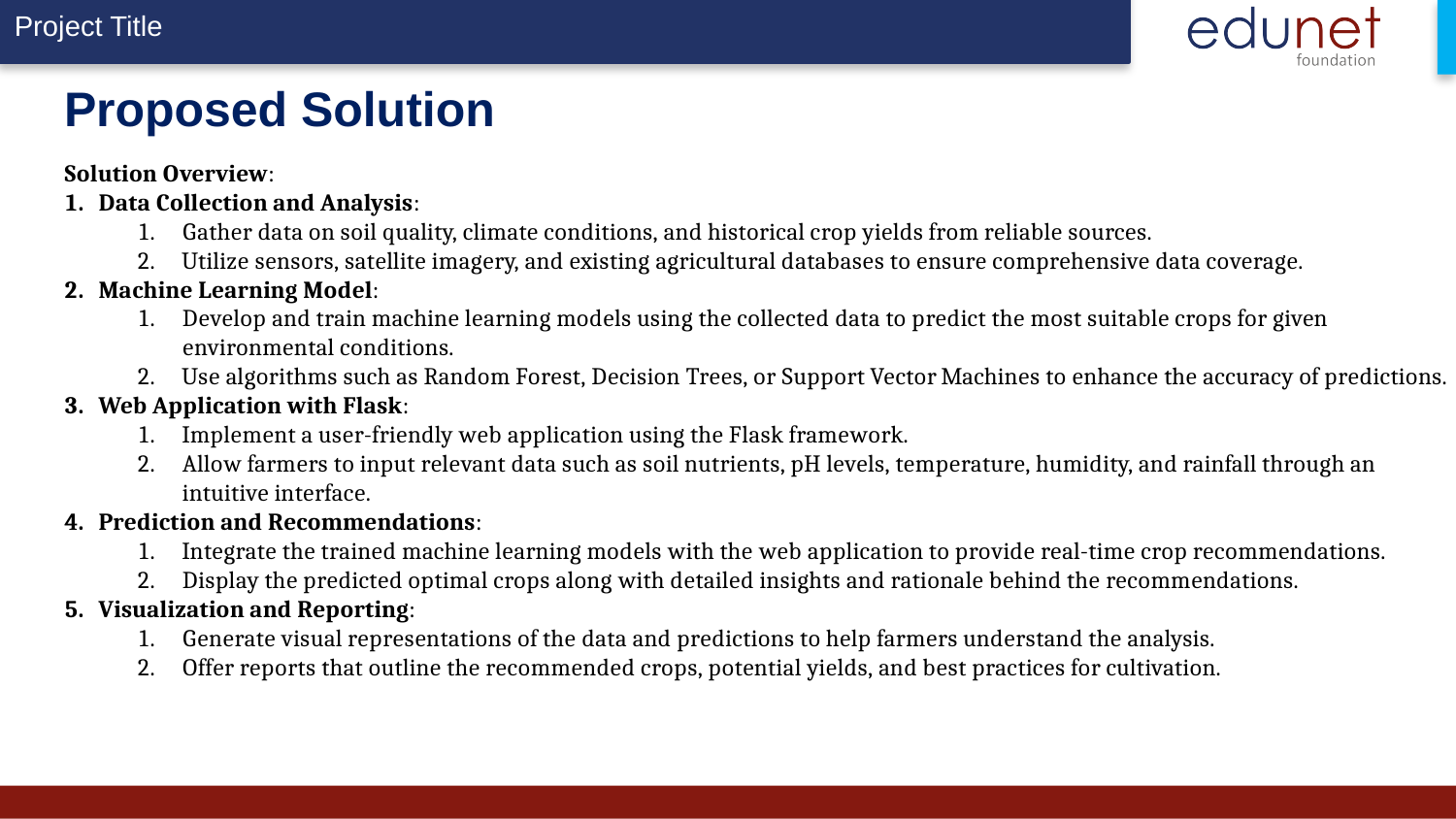

# Proposed Solution

Solution Overview:
Data Collection and Analysis:
Gather data on soil quality, climate conditions, and historical crop yields from reliable sources.
Utilize sensors, satellite imagery, and existing agricultural databases to ensure comprehensive data coverage.
Machine Learning Model:
Develop and train machine learning models using the collected data to predict the most suitable crops for given environmental conditions.
Use algorithms such as Random Forest, Decision Trees, or Support Vector Machines to enhance the accuracy of predictions.
Web Application with Flask:
Implement a user-friendly web application using the Flask framework.
Allow farmers to input relevant data such as soil nutrients, pH levels, temperature, humidity, and rainfall through an intuitive interface.
Prediction and Recommendations:
Integrate the trained machine learning models with the web application to provide real-time crop recommendations.
Display the predicted optimal crops along with detailed insights and rationale behind the recommendations.
Visualization and Reporting:
Generate visual representations of the data and predictions to help farmers understand the analysis.
Offer reports that outline the recommended crops, potential yields, and best practices for cultivation.